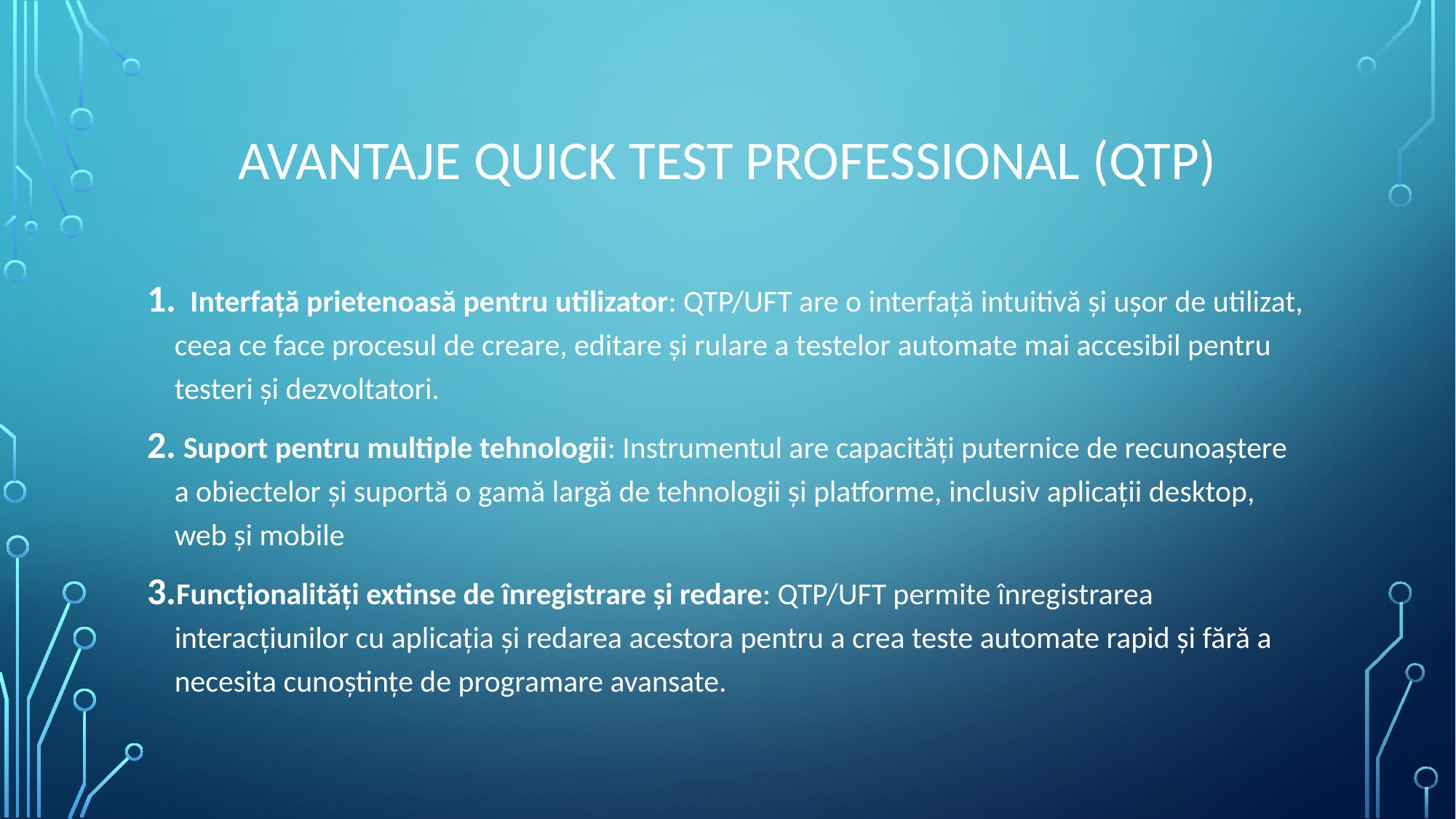

# Avantaje QUICK TEST PROFESSIONAL (QTP)
  Interfață prietenoasă pentru utilizator: QTP/UFT are o interfață intuitivă și ușor de utilizat, ceea ce face procesul de creare, editare și rulare a testelor automate mai accesibil pentru testeri și dezvoltatori.
 Suport pentru multiple tehnologii: Instrumentul are capacități puternice de recunoaștere a obiectelor și suportă o gamă largă de tehnologii și platforme, inclusiv aplicații desktop, web și mobile
Funcționalități extinse de înregistrare și redare: QTP/UFT permite înregistrarea interacțiunilor cu aplicația și redarea acestora pentru a crea teste automate rapid și fără a necesita cunoștințe de programare avansate.